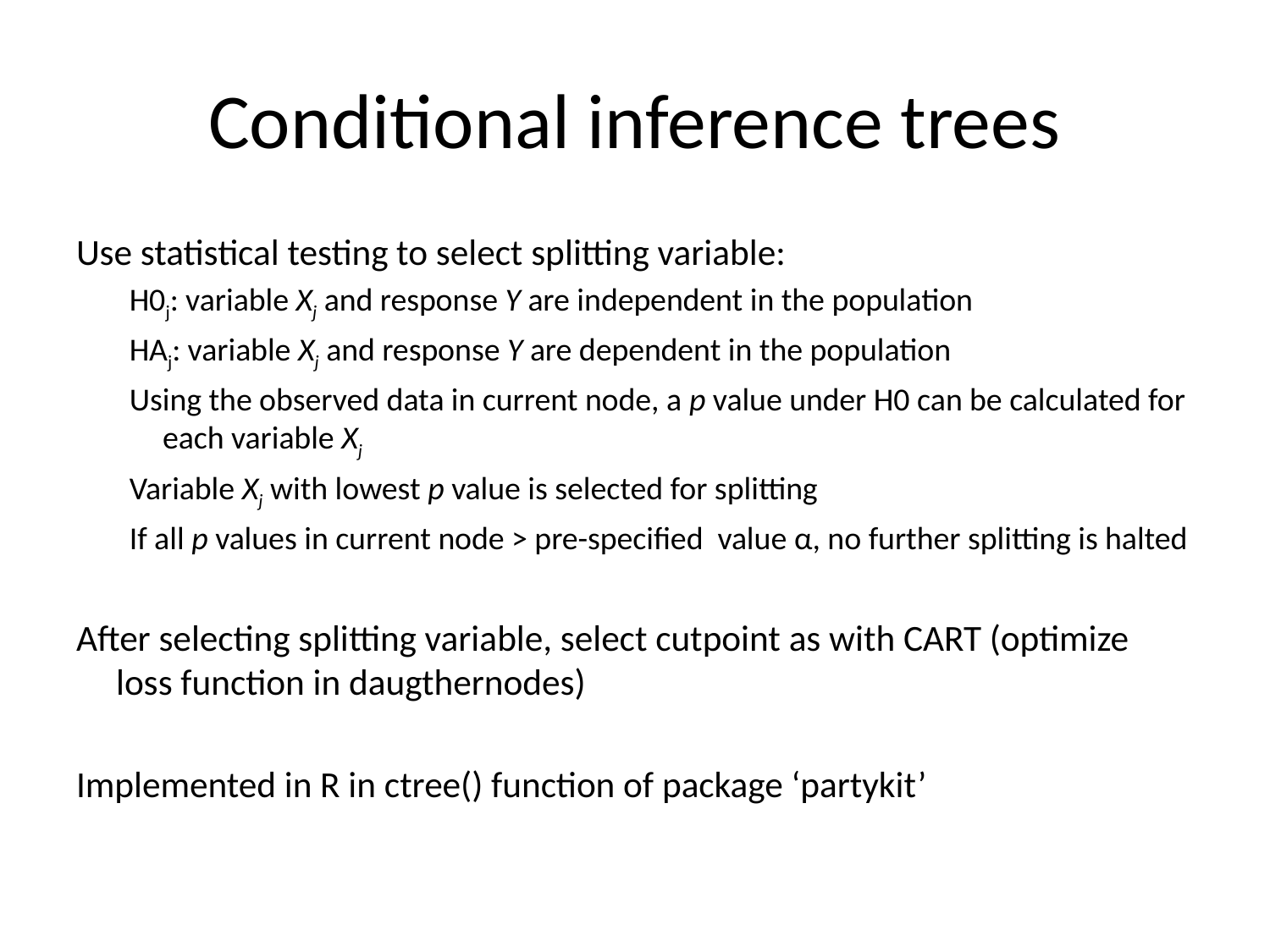

# Conditional inference trees
Use statistical testing to select splitting variable:
H0j: variable Xj and response Y are independent in the population
HAj: variable Xj and response Y are dependent in the population
Using the observed data in current node, a p value under H0 can be calculated for each variable Xj
Variable Xj with lowest p value is selected for splitting
If all p values in current node > pre-specified  value α, no further splitting is halted

After selecting splitting variable, select cutpoint as with CART (optimize loss function in daugthernodes)

Implemented in R in ctree() function of package ‘partykit’